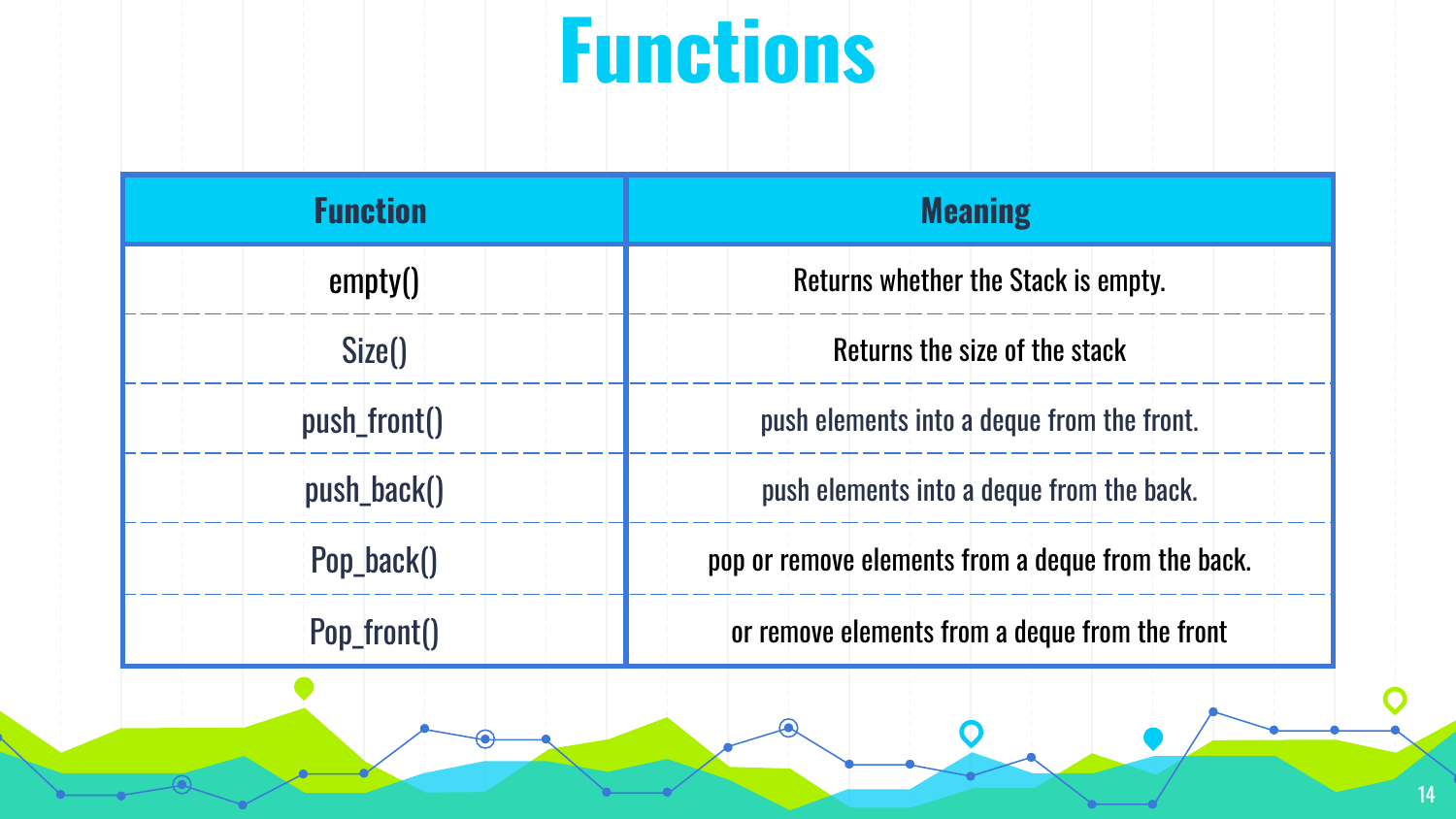

Functions
| Function | Meaning |
| --- | --- |
| empty() | Returns whether the Stack is empty. |
| Size() | Returns the size of the stack |
| push\_front() | push elements into a deque from the front. |
| push\_back() | push elements into a deque from the back. |
| Pop\_back() | pop or remove elements from a deque from the back. |
| Pop\_front() | or remove elements from a deque from the front |
14